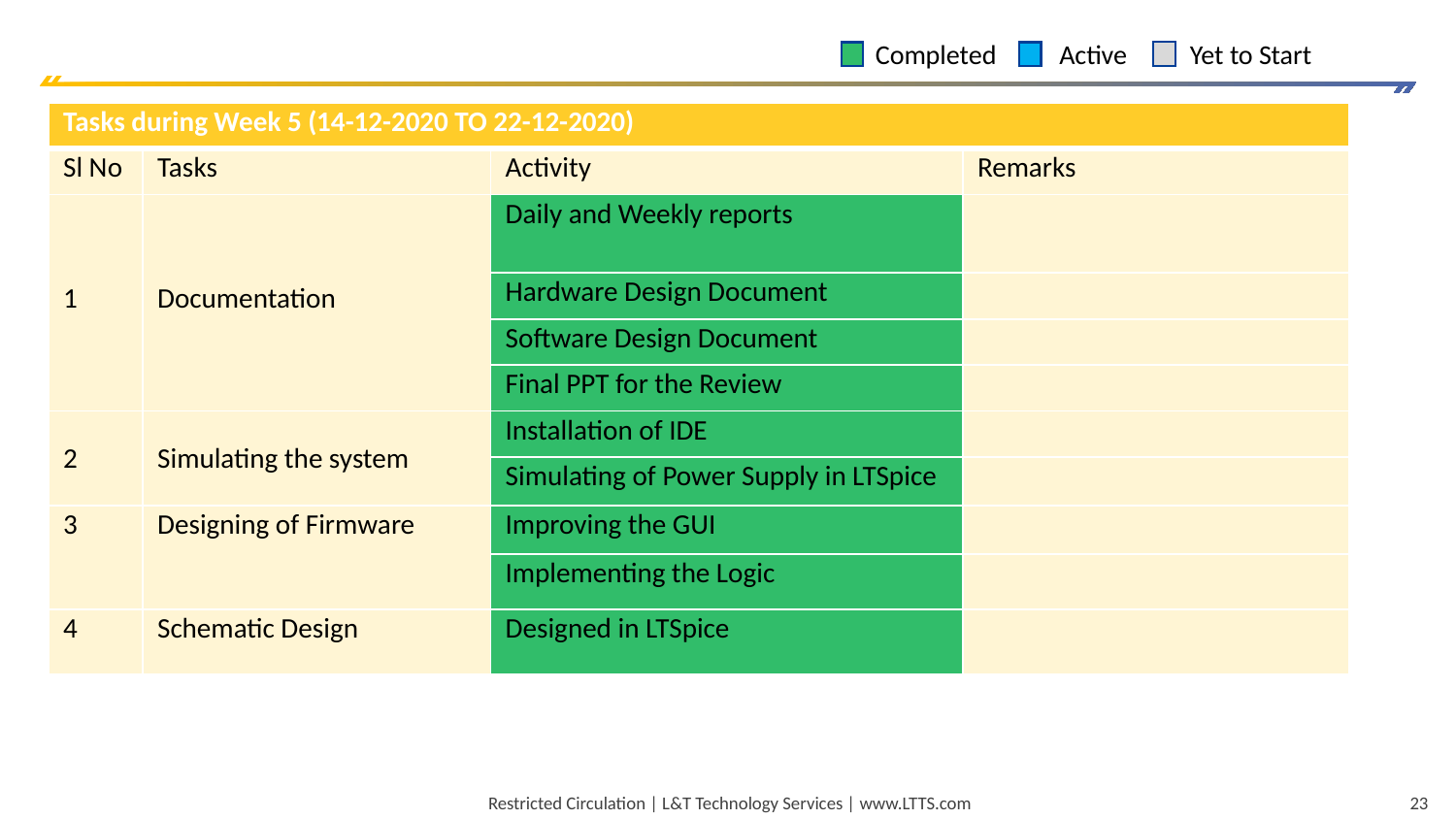

Completed
Active
Yet to Start

| Tasks during Week 5 (14-12-2020 TO 22-12-2020) |  |  |  |
| --- | --- | --- | --- |
| Sl No | Tasks | Activity | Remarks |
| 1 | Documentation | Daily and Weekly reports |  |
|  |  | Hardware Design Document |  |
|  |  | Software Design Document |  |
|  |  | Final PPT for the Review |  |
| 2 | Simulating the system | Installation of IDE |  |
|  |  | Simulating of Power Supply in LTSpice |  |
| 3 | Designing of Firmware | Improving the GUI |  |
|  |  | Implementing the Logic |  |
| 4 | Schematic Design | Designed in LTSpice |  |